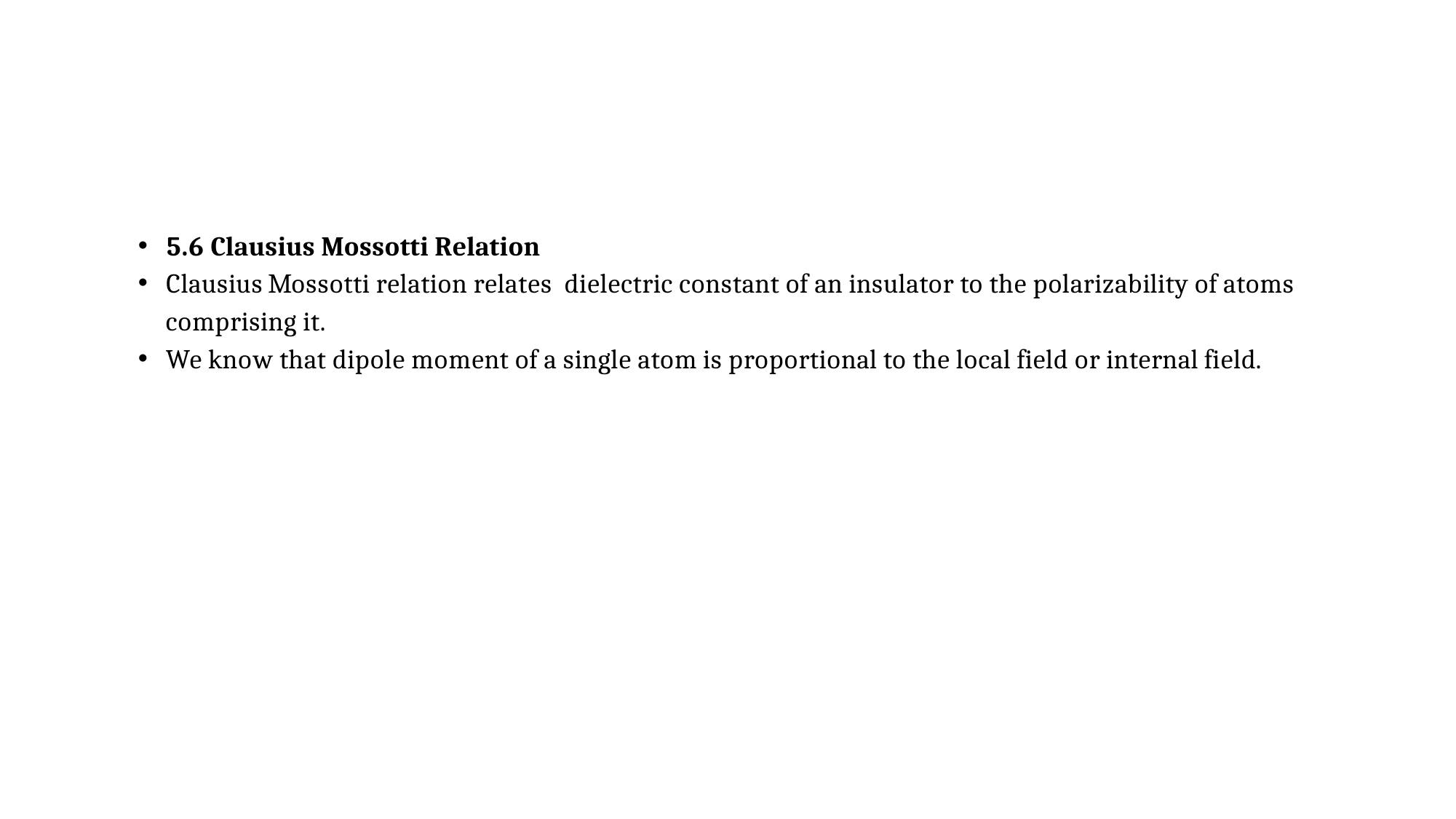

5.6 Clausius Mossotti Relation
Clausius Mossotti relation relates  dielectric constant of an insulator to the polarizability of atoms  comprising it.
We know that dipole moment of a single atom is proportional to the local field or internal field.